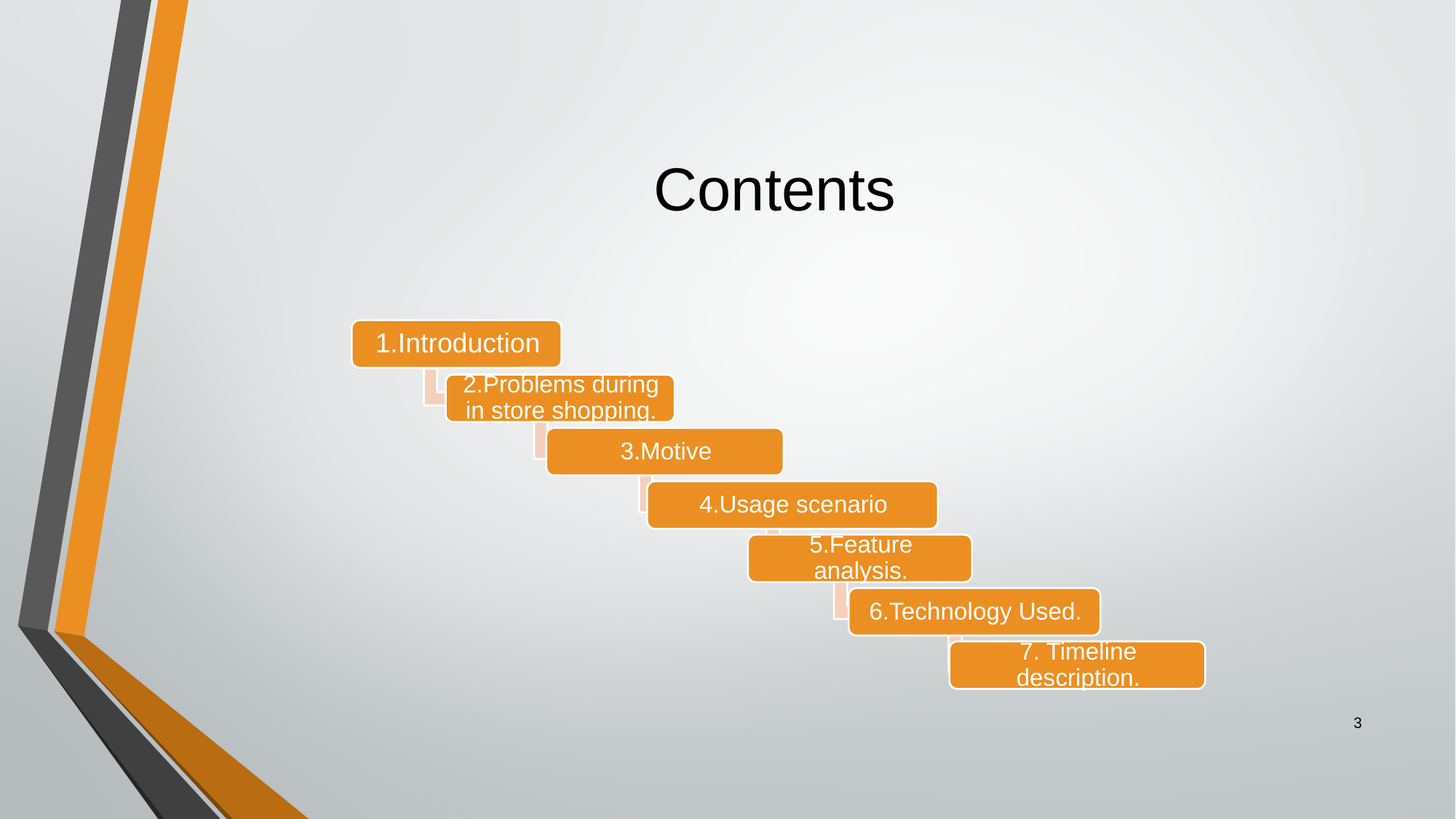

# Contents
1.Introduction
2.Problems during in store shopping.
3.Motive
4.Usage scenario
5.Feature analysis.
6.Technology Used.
7. Timeline description.
3